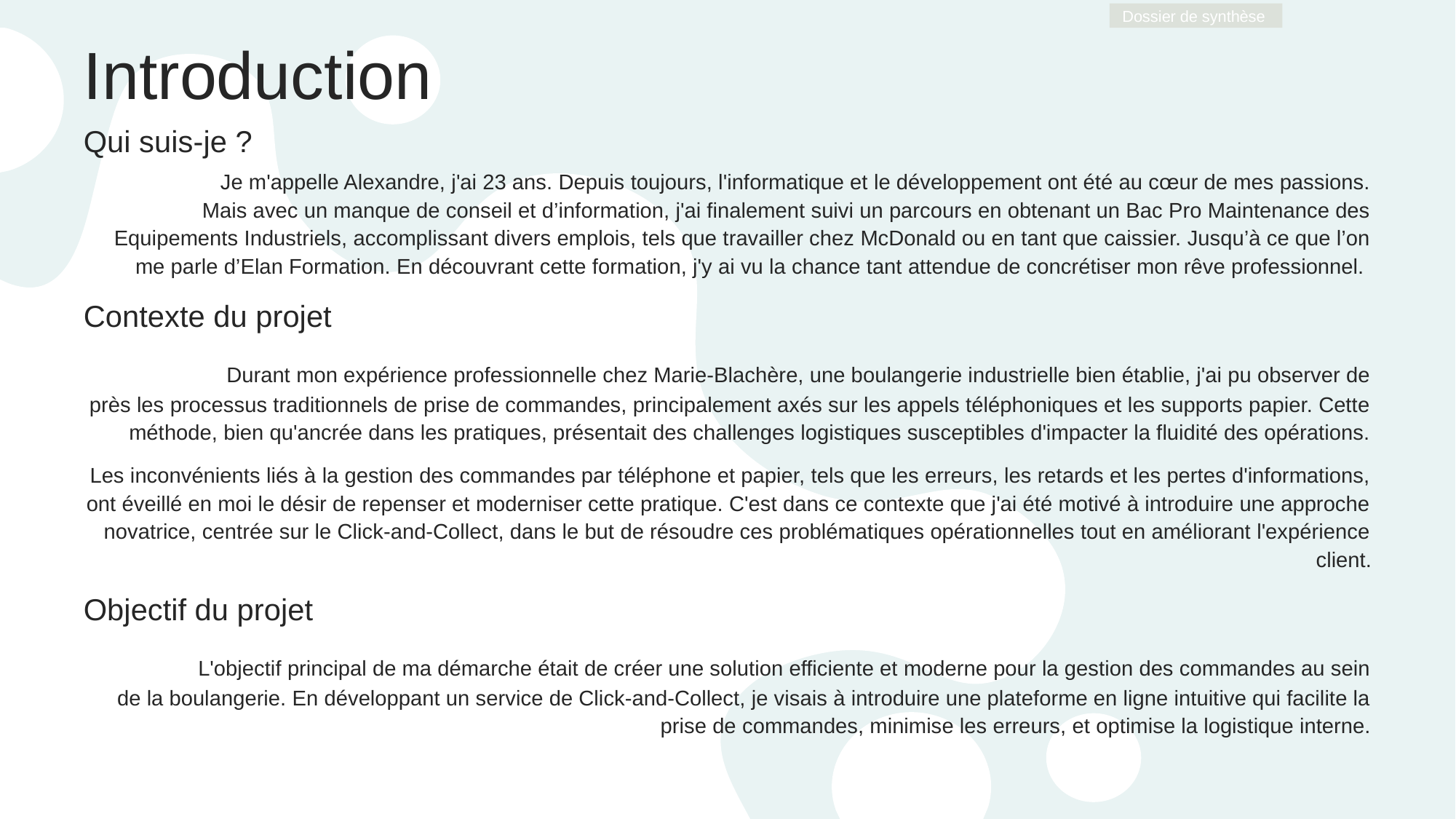

# Introduction
Qui suis-je ?
	Je m'appelle Alexandre, j'ai 23 ans. Depuis toujours, l'informatique et le développement ont été au cœur de mes passions. Mais avec un manque de conseil et d’information, j'ai finalement suivi un parcours en obtenant un Bac Pro Maintenance des Equipements Industriels, accomplissant divers emplois, tels que travailler chez McDonald ou en tant que caissier. Jusqu’à ce que l’on me parle d’Elan Formation. En découvrant cette formation, j'y ai vu la chance tant attendue de concrétiser mon rêve professionnel.
Contexte du projet
	Durant mon expérience professionnelle chez Marie-Blachère, une boulangerie industrielle bien établie, j'ai pu observer de près les processus traditionnels de prise de commandes, principalement axés sur les appels téléphoniques et les supports papier. Cette méthode, bien qu'ancrée dans les pratiques, présentait des challenges logistiques susceptibles d'impacter la fluidité des opérations.
Les inconvénients liés à la gestion des commandes par téléphone et papier, tels que les erreurs, les retards et les pertes d'informations, ont éveillé en moi le désir de repenser et moderniser cette pratique. C'est dans ce contexte que j'ai été motivé à introduire une approche novatrice, centrée sur le Click-and-Collect, dans le but de résoudre ces problématiques opérationnelles tout en améliorant l'expérience client.
Objectif du projet
	L'objectif principal de ma démarche était de créer une solution efficiente et moderne pour la gestion des commandes au sein de la boulangerie. En développant un service de Click-and-Collect, je visais à introduire une plateforme en ligne intuitive qui facilite la prise de commandes, minimise les erreurs, et optimise la logistique interne.